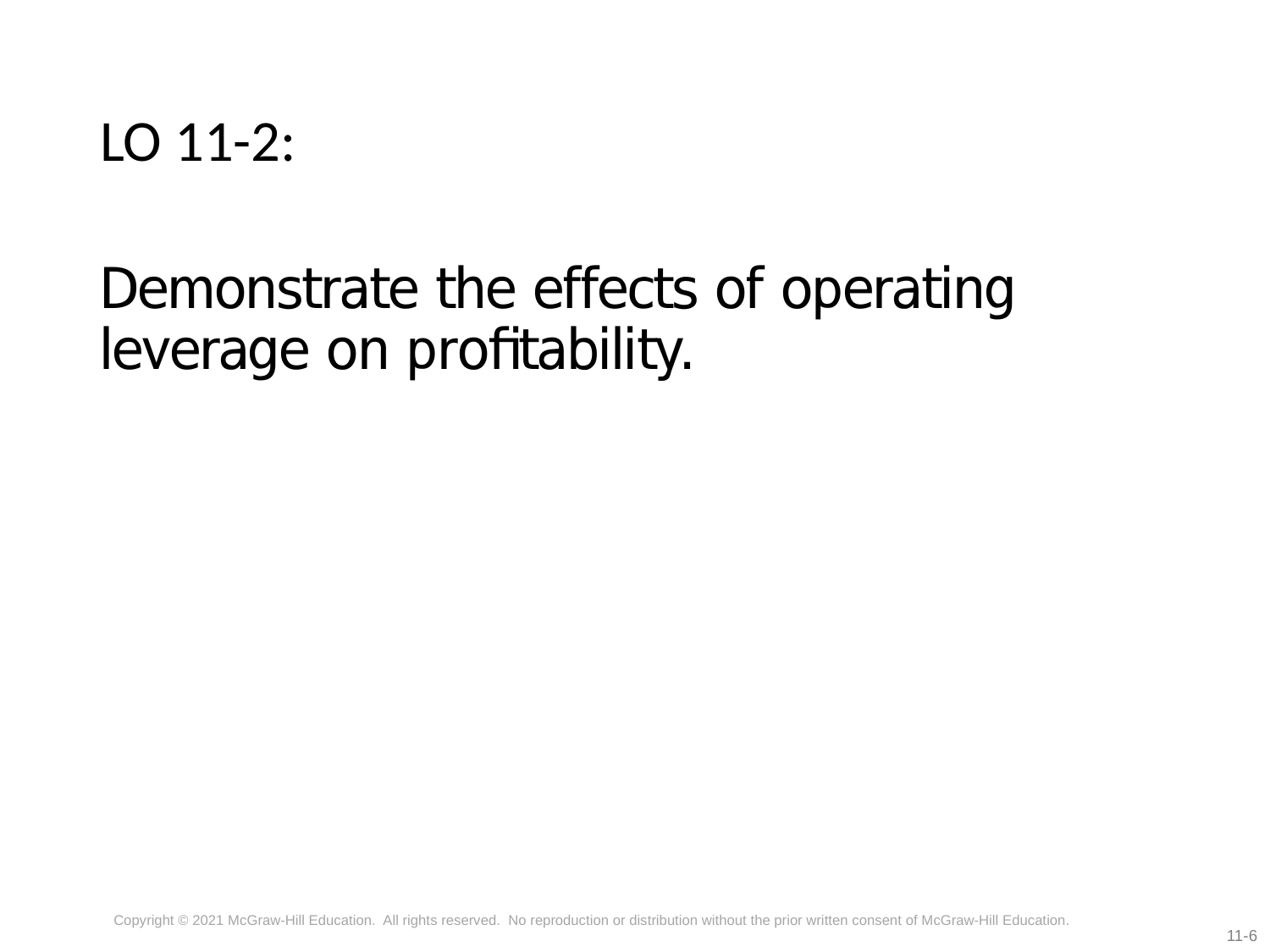

# LO 11-2:
Demonstrate the effects of operating leverage on profitability.